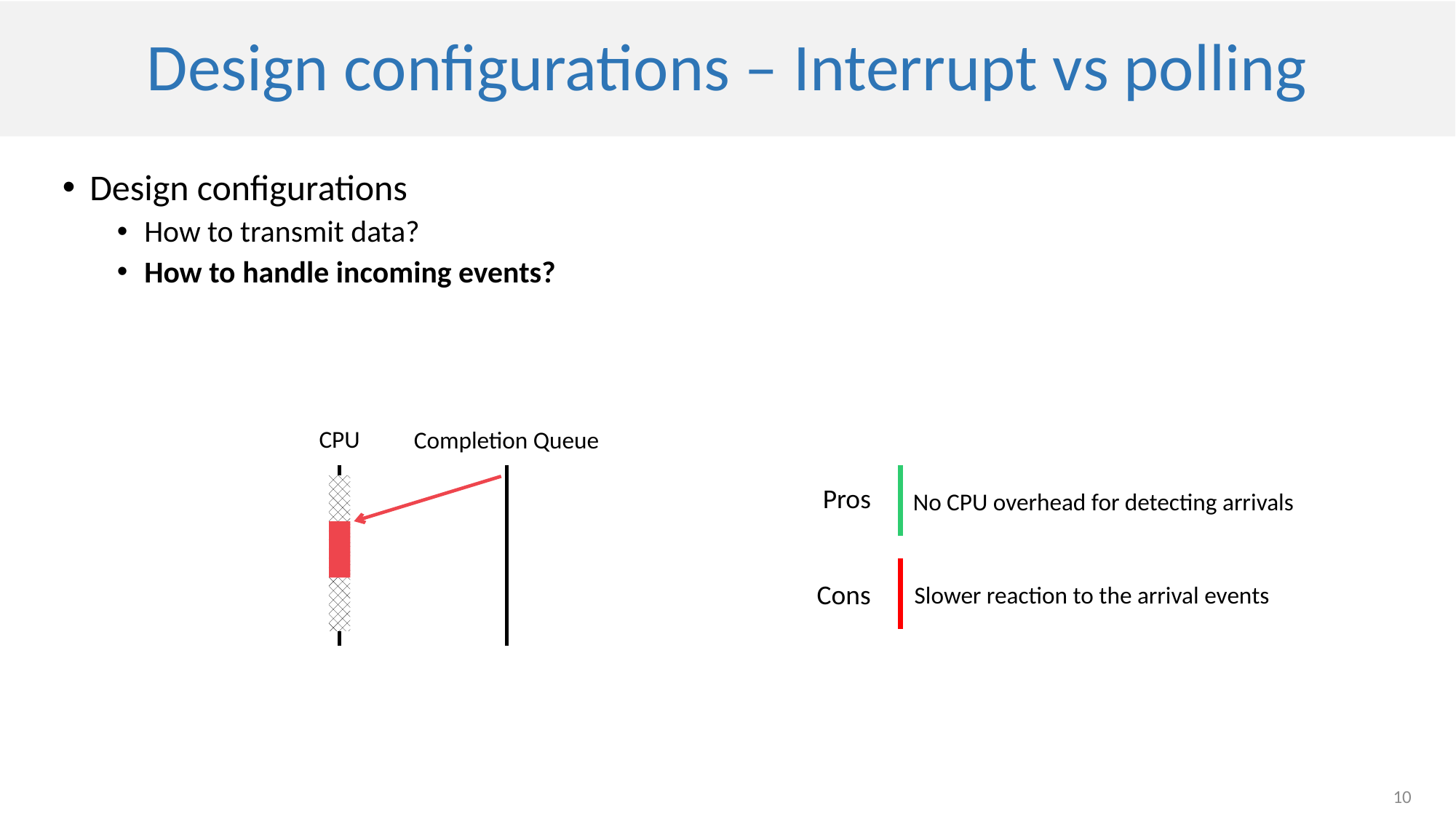

# Design configurations – Interrupt vs polling
Design configurations
How to transmit data?
How to handle incoming events?

CPU
Completion Queue

Pros
No CPU overhead for detecting arrivals
Cons
Slower reaction to the arrival events
10